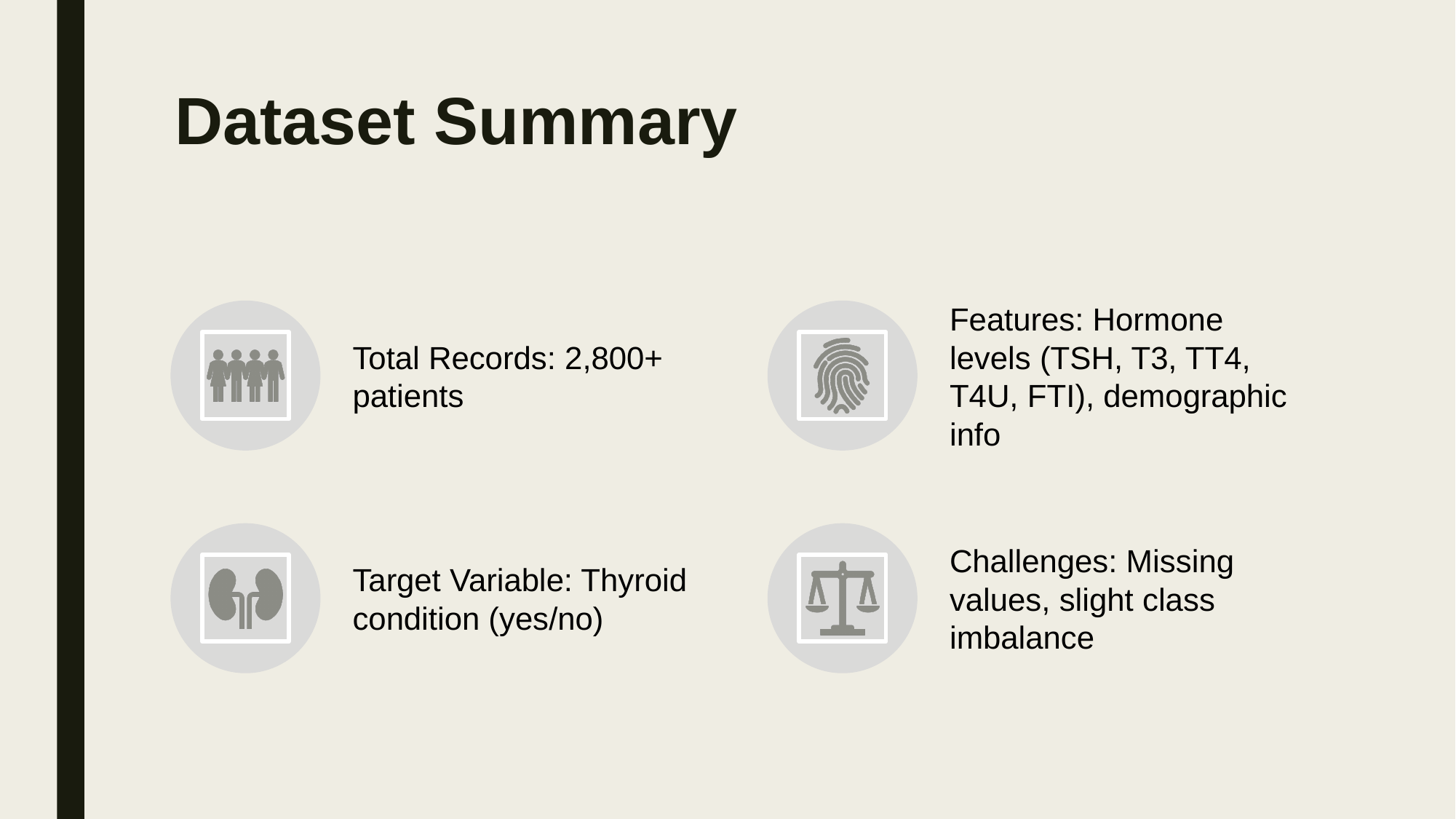

# Dataset Summary
Total Records: 2,800+ patients
Features: Hormone levels (TSH, T3, TT4, T4U, FTI), demographic info
Target Variable: Thyroid condition (yes/no)
Challenges: Missing values, slight class imbalance